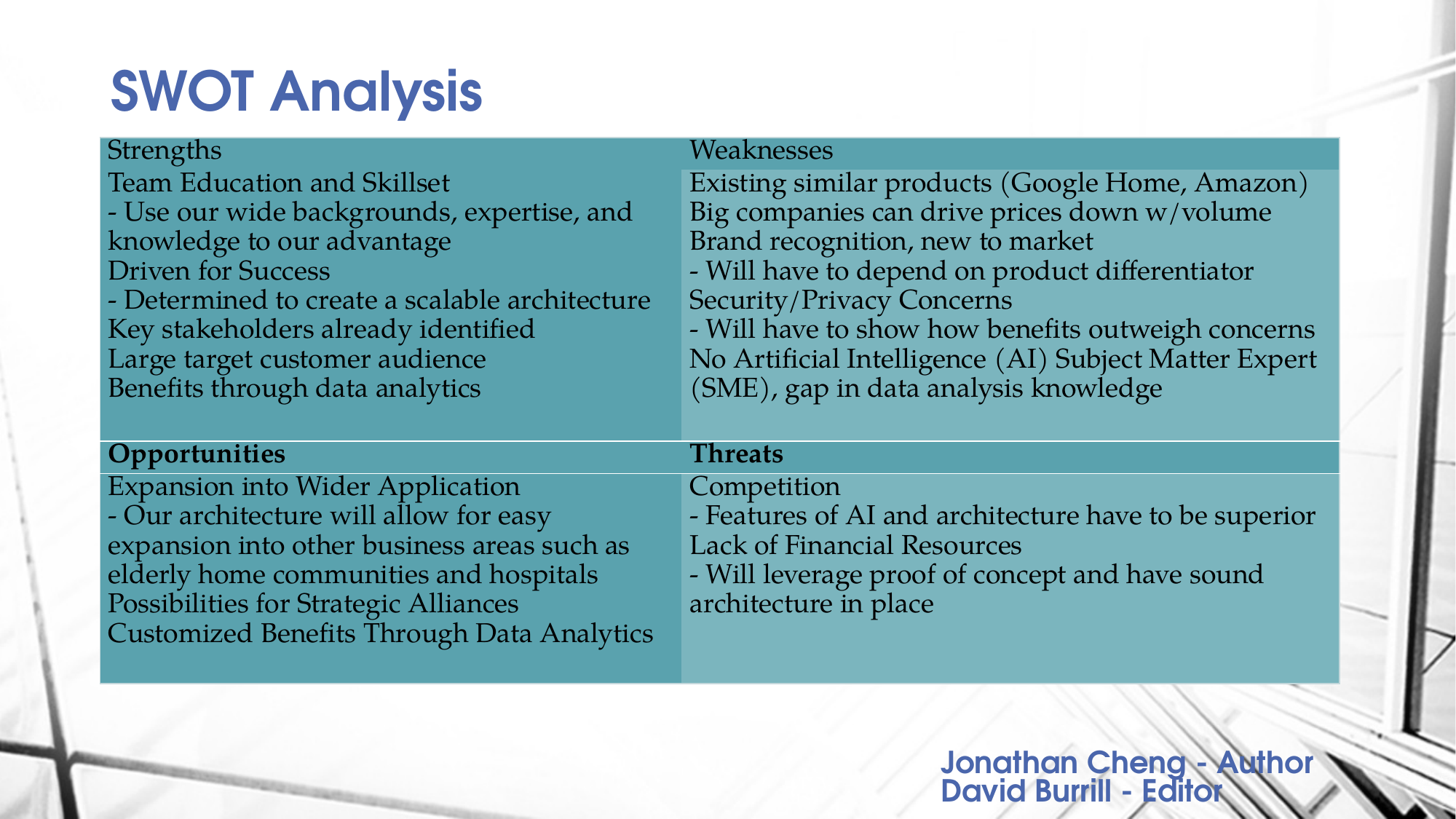

# SWOT Analysis
| Strengths | Weaknesses |
| --- | --- |
| Team Education and Skillset - Use our wide backgrounds, expertise, and knowledge to our advantage Driven for Success - Determined to create a scalable architecture Key stakeholders already identified Large target customer audience Benefits through data analytics | Existing similar products (Google Home, Amazon) Big companies can drive prices down w/volume Brand recognition, new to market - Will have to depend on product differentiator Security/Privacy Concerns - Will have to show how benefits outweigh concerns No Artificial Intelligence (AI) Subject Matter Expert (SME), gap in data analysis knowledge |
| Opportunities | Threats |
| Expansion into Wider Application - Our architecture will allow for easy expansion into other business areas such as elderly home communities and hospitals Possibilities for Strategic Alliances Customized Benefits Through Data Analytics | Competition - Features of AI and architecture have to be superior Lack of Financial Resources - Will leverage proof of concept and have sound architecture in place |
Jonathan Cheng - Author
David Burrill - Editor